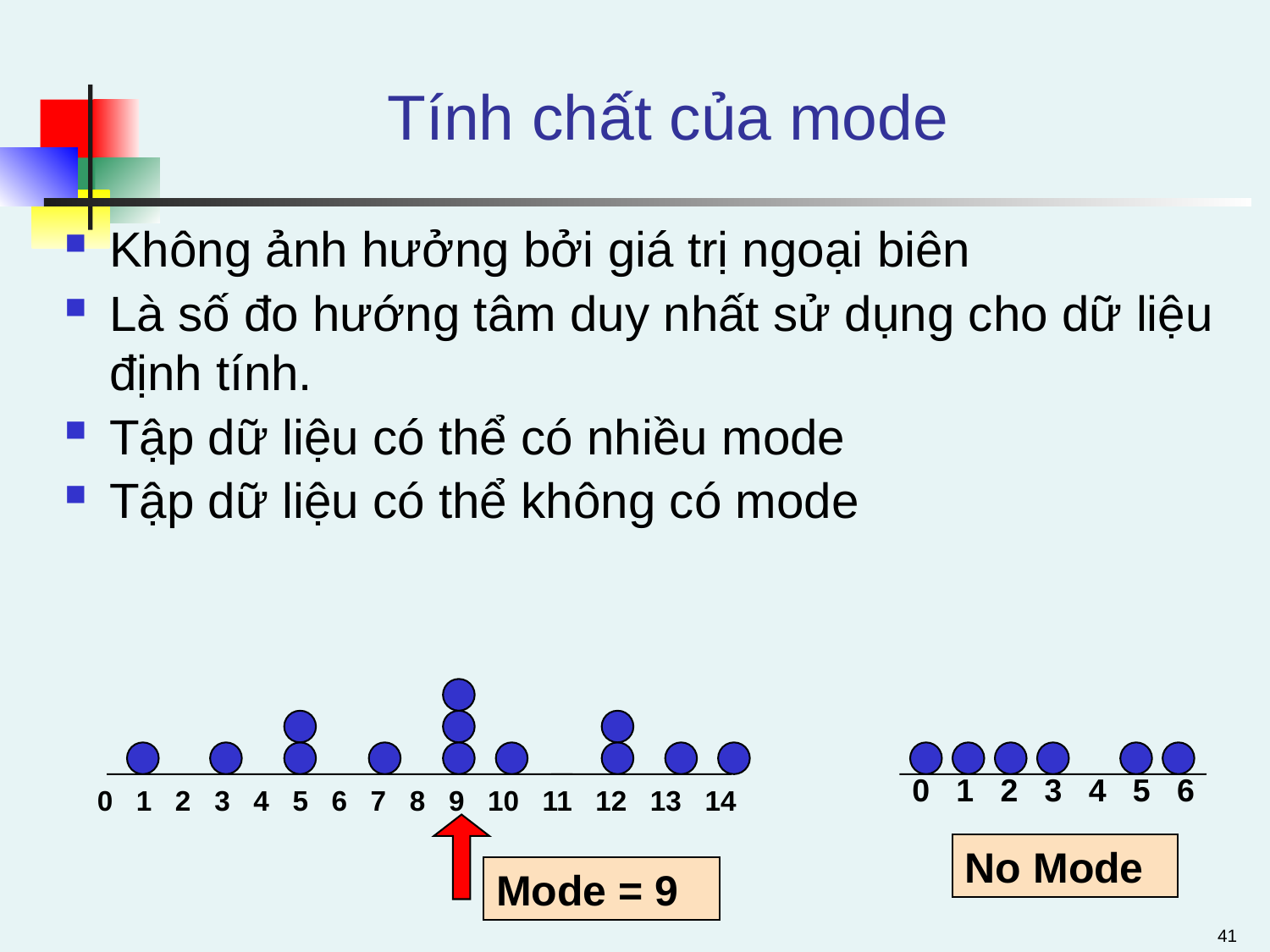

# Tính chất của mode

Không ảnh hưởng bởi giá trị ngoại biên
Là số đo hướng tâm duy nhất sử dụng cho dữ liệu định tính.
Tập dữ liệu có thể có nhiều mode
Tập dữ liệu có thể không có mode

0   1   2   3   4   5   6
0   1   2   3   4   5   6   7   8   9   10   11   12   13   14

No Mode
Mode = 9
41